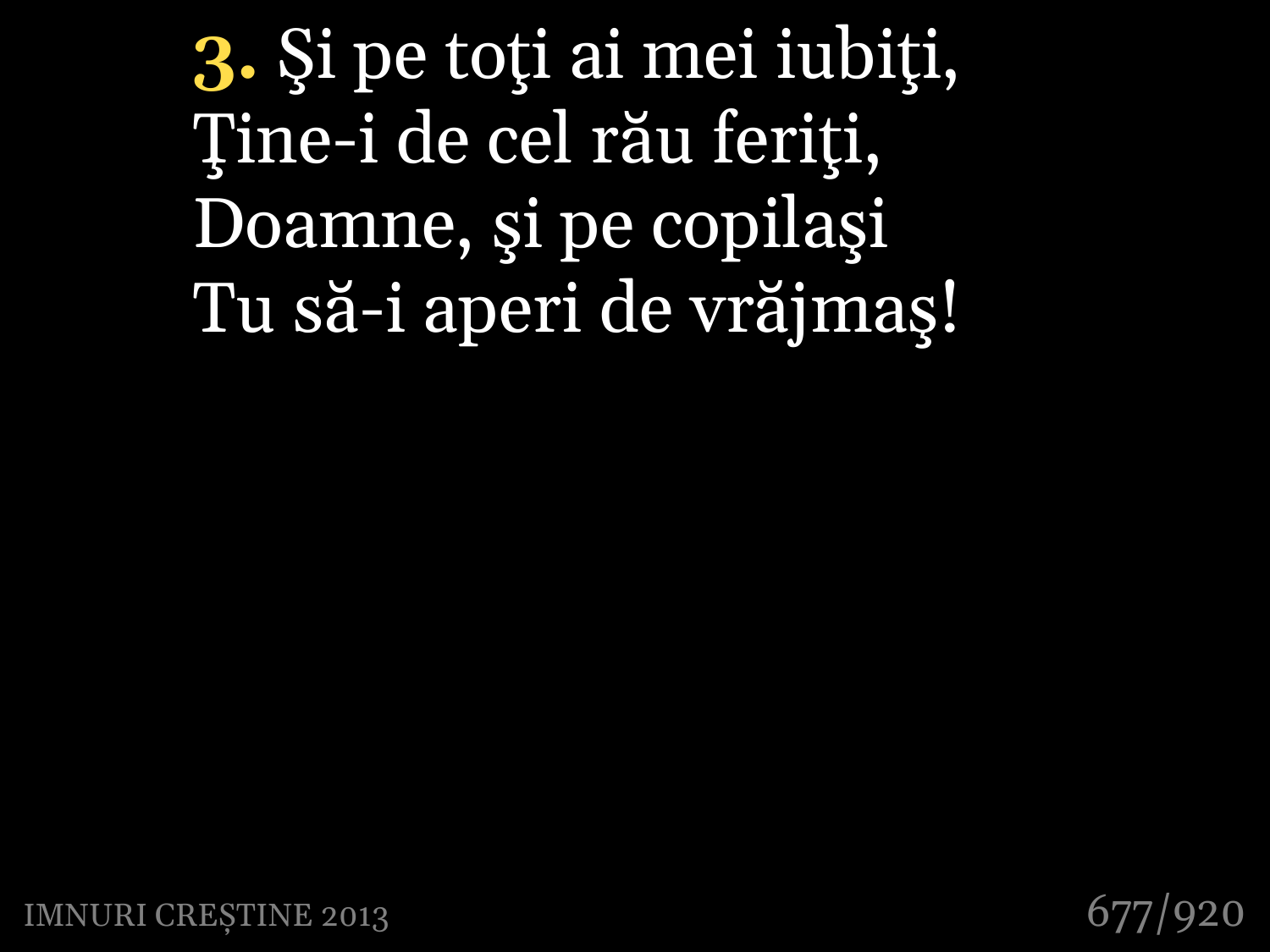

3. Şi pe toţi ai mei iubiţi,
Ţine-i de cel rău feriţi,
Doamne, şi pe copilaşi
Tu să-i aperi de vrăjmaş!
677/920
IMNURI CREȘTINE 2013